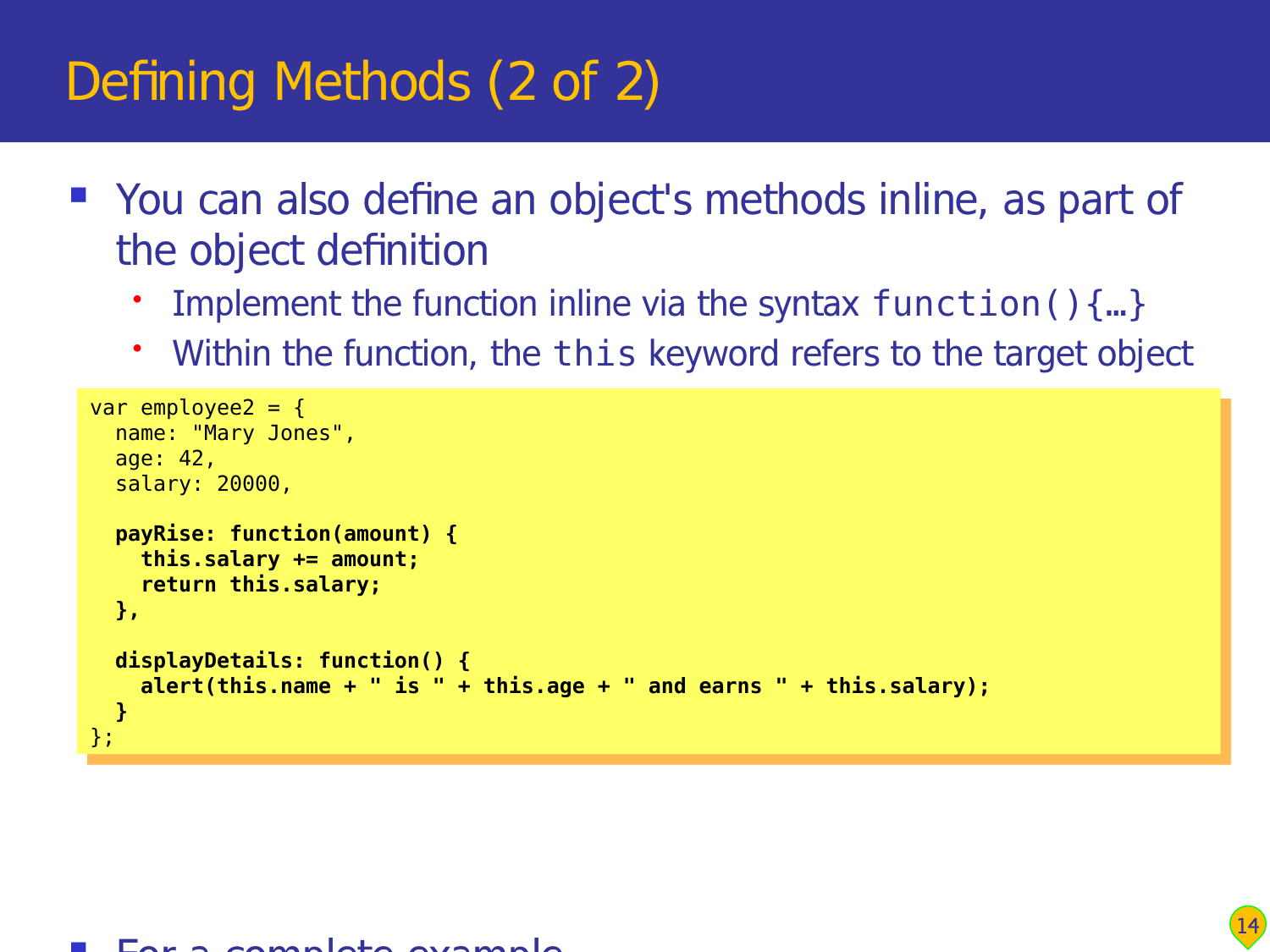

# Defining Methods (2 of 2)
You can also define an object's methods inline, as part of the object definition
Implement the function inline via the syntax function(){…}
Within the function, the this keyword refers to the target object

For a complete example…
See PropertySetters.html
var employee2 = {
  name: "Mary Jones",
  age: 42,
  salary: 20000,

  payRise: function(amount) {
    this.salary += amount;
    return this.salary;
  },

  displayDetails: function() {
    alert(this.name + " is " + this.age + " and earns " + this.salary);
  }
};
14